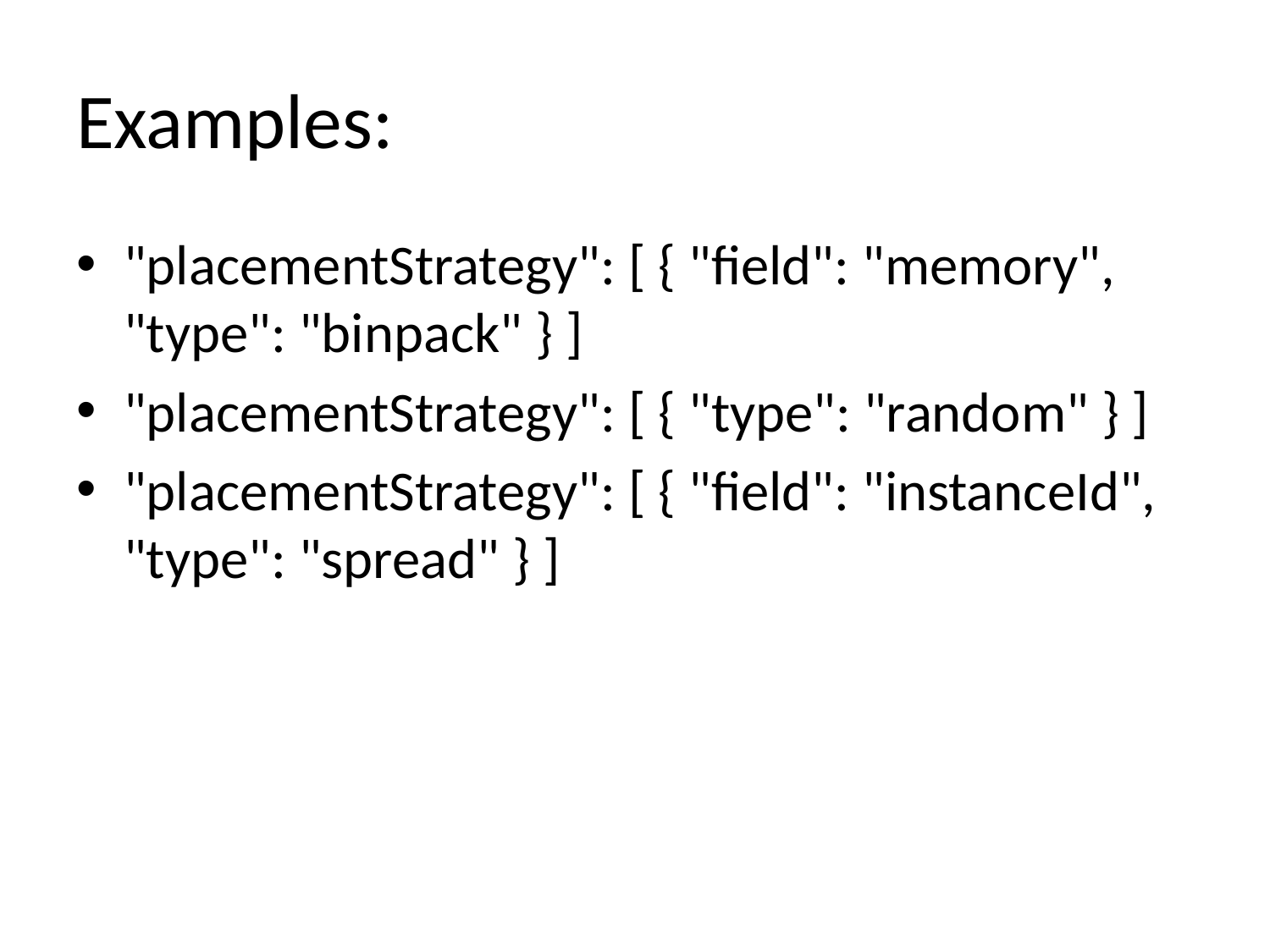

# Examples:
"placementStrategy": [ { "field": "memory", "type": "binpack" } ]
"placementStrategy": [ { "type": "random" } ]
"placementStrategy": [ { "field": "instanceId", "type": "spread" } ]